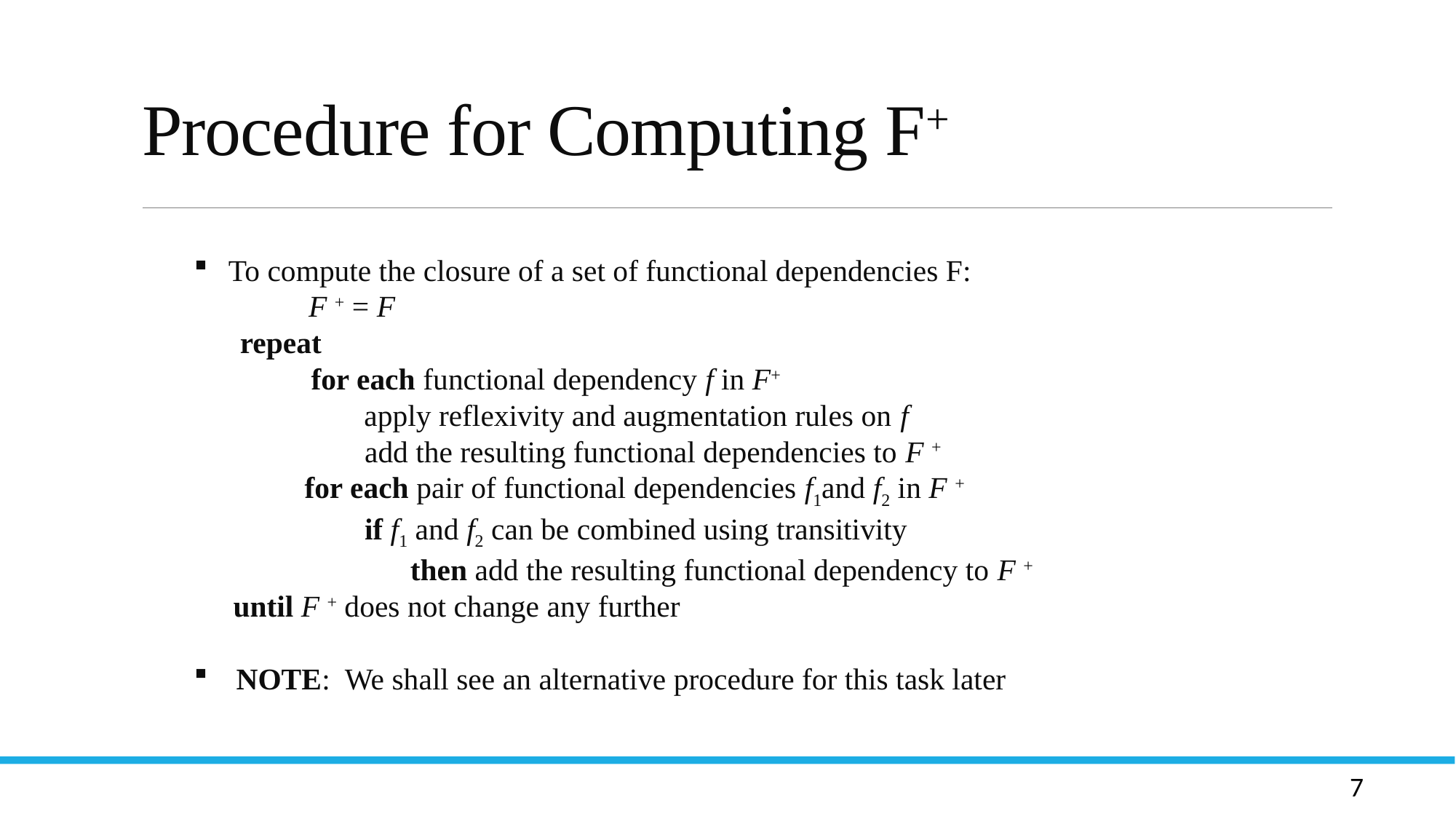

# Procedure for Computing F+

Let R be a relation schema and let R1 and R2 form a decomposition of R . That is R = R1  U R2
We say that the decomposition if there is no loss of information by replacing  R with the two relation schemas R1  U R2
Formally,
             ∏ R1 (r)     ∏ R2 (r) = r
And,  conversely a decomposition is lossy if
     r  ⊂  ∏ R1 (r)     ∏ R2 (r) = r

   To compute the closure of a set of functional dependencies F:
               F + = F
      repeat
	  for each functional dependency f in F+
	         apply reflexivity and augmentation rules on f
	         add the resulting functional dependencies to F +
	  for each pair of functional dependencies f1and f2 in F +
	         if f1 and f2 can be combined using transitivity
	               then add the resulting functional dependency to F +
         until F + does not change any further

    NOTE:  We shall see an alternative procedure for this task later